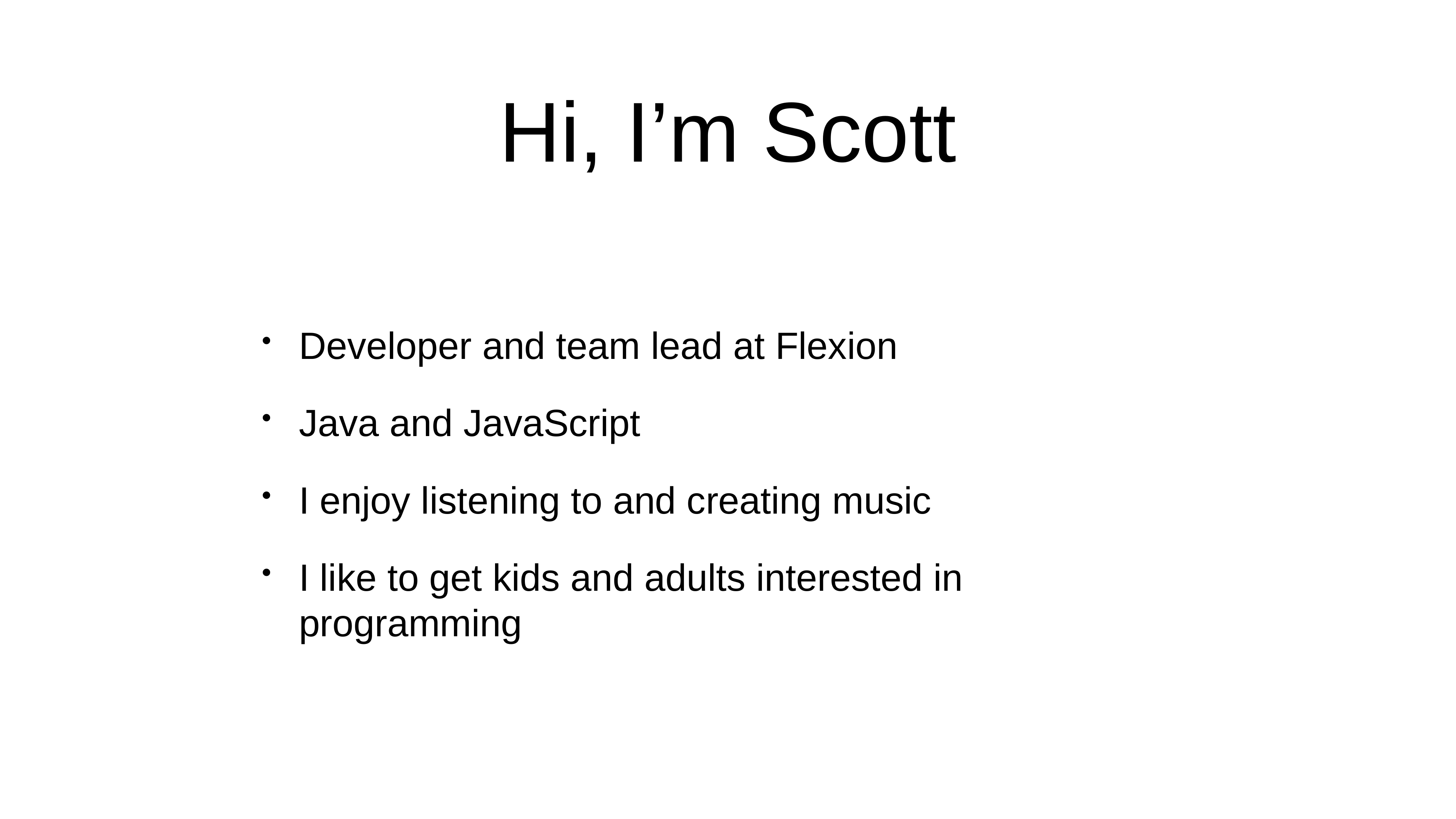

# Hi, I’m Scott
Developer and team lead at Flexion
Java and JavaScript
I enjoy listening to and creating music
I like to get kids and adults interested in programming